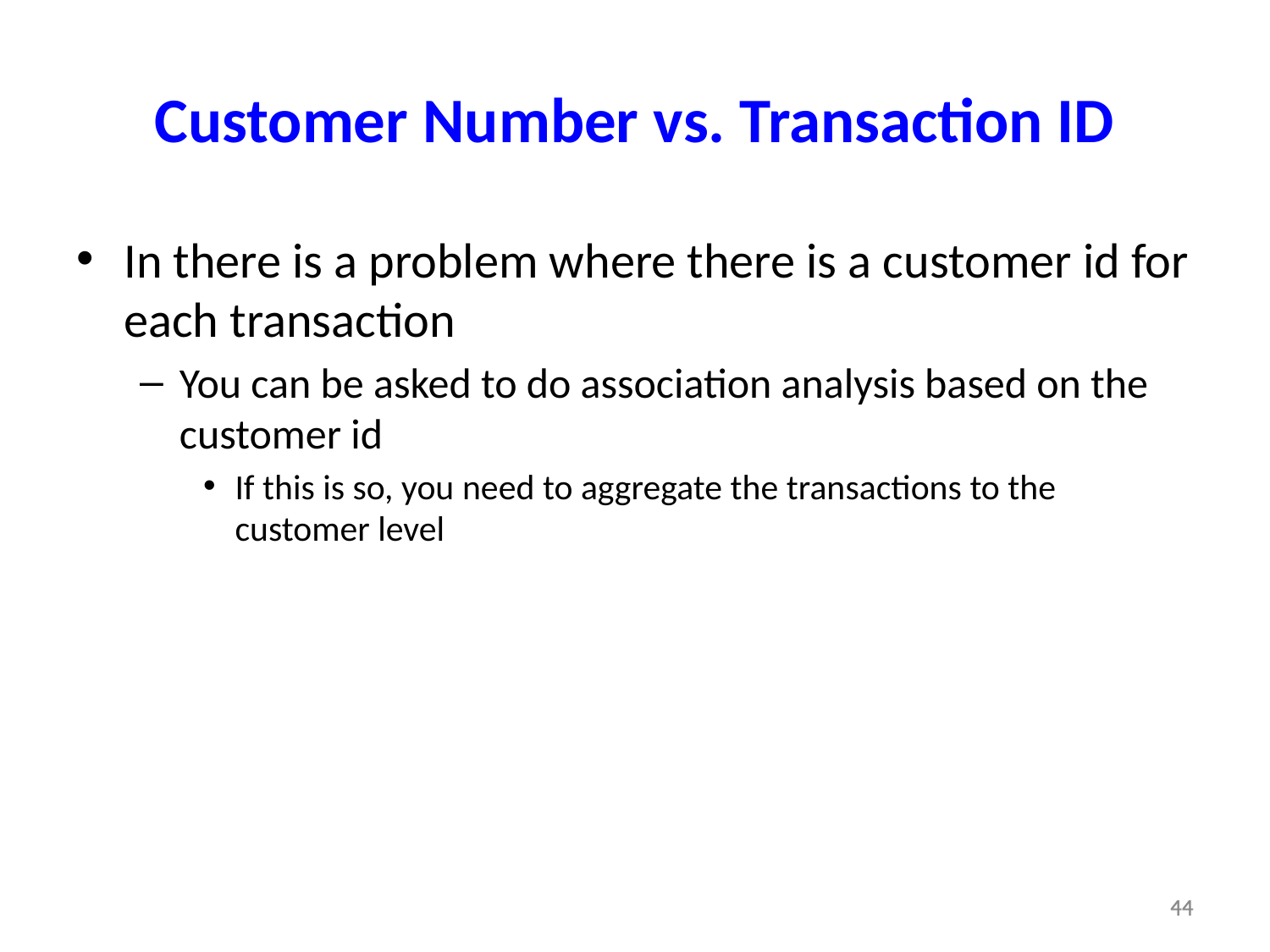

# Customer Number vs. Transaction ID
In there is a problem where there is a customer id for each transaction
You can be asked to do association analysis based on the customer id
If this is so, you need to aggregate the transactions to the customer level
44